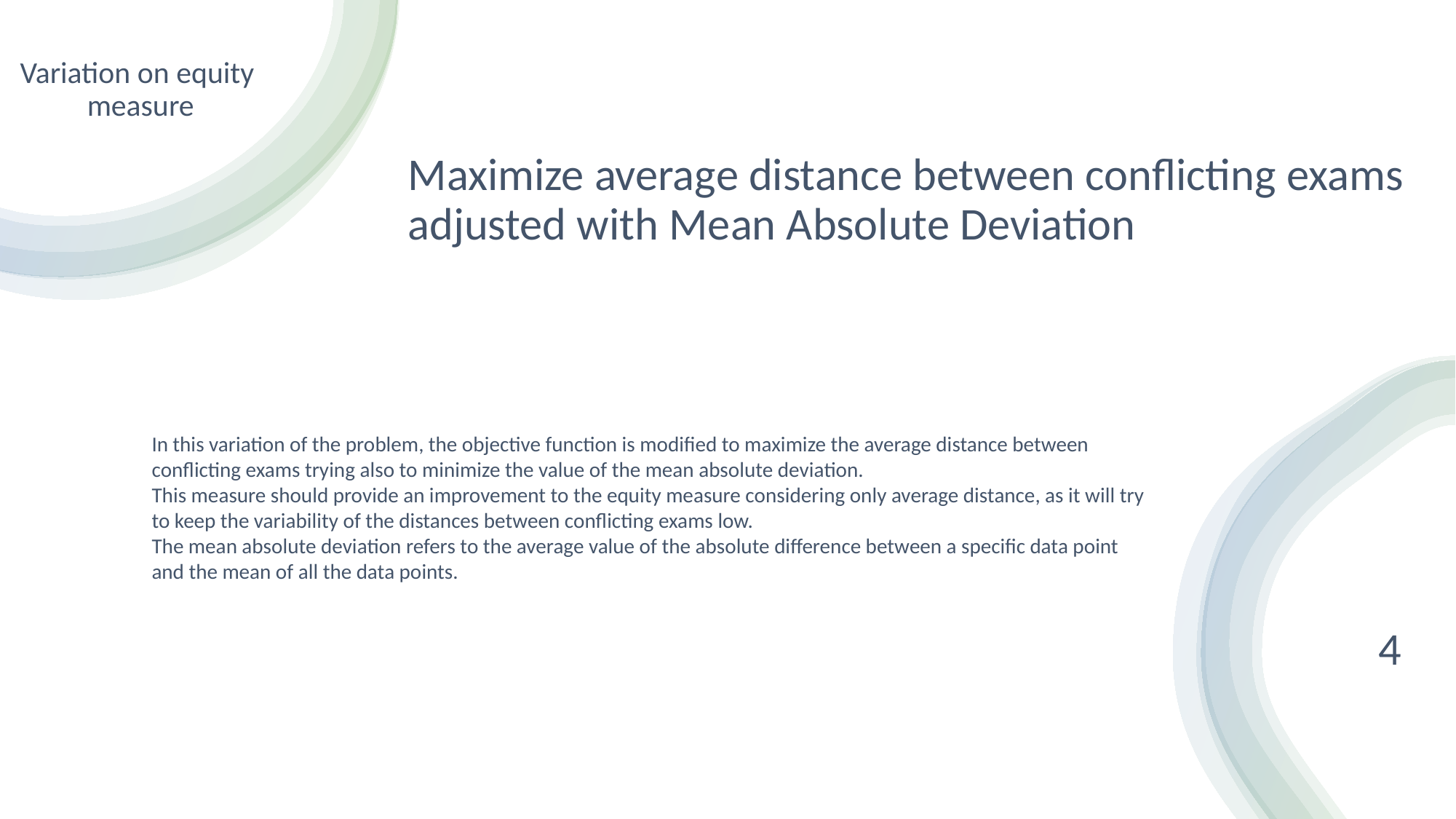

Variation on equity
measure
Maximize average distance between conflicting exams adjusted with Mean Absolute Deviation
In this variation of the problem, the objective function is modified to maximize the average distance between conflicting exams trying also to minimize the value of the mean absolute deviation.
This measure should provide an improvement to the equity measure considering only average distance, as it will try to keep the variability of the distances between conflicting exams low.
The mean absolute deviation refers to the average value of the absolute difference between a specific data point and the mean of all the data points.

4